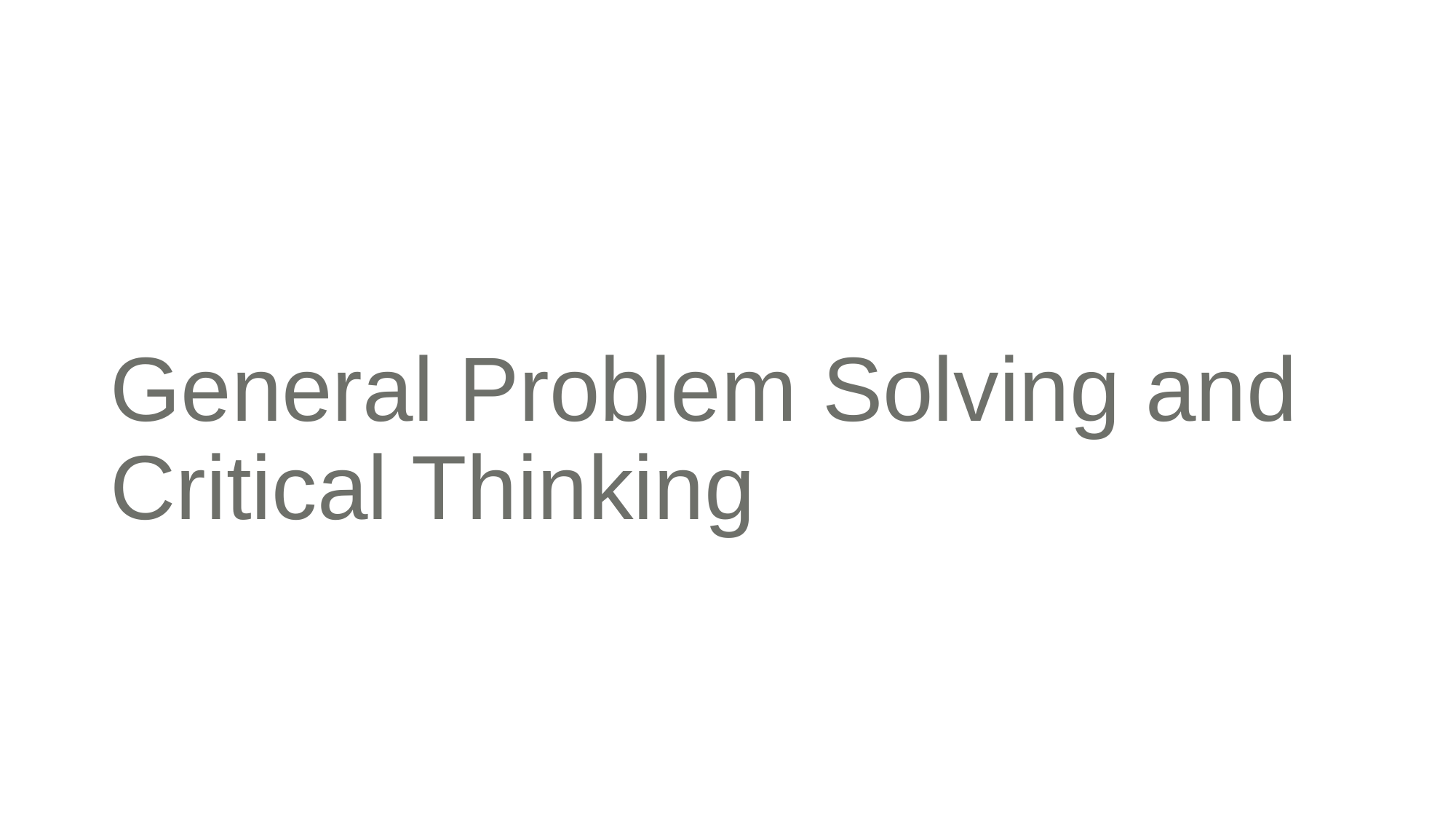

# General Problem Solving and Critical Thinking